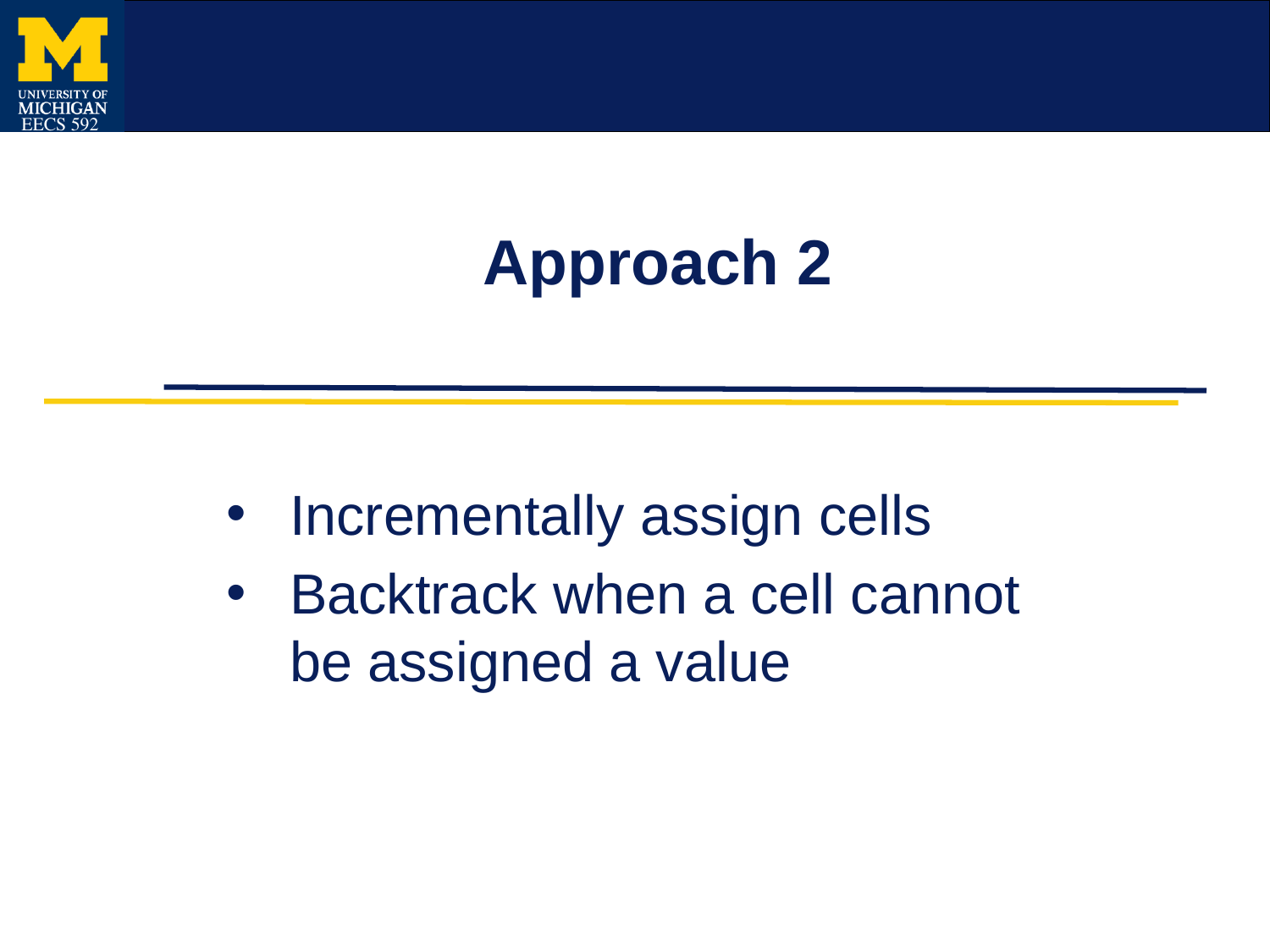

# Approach 2
Incrementally assign cells
Backtrack when a cell cannot be assigned a value